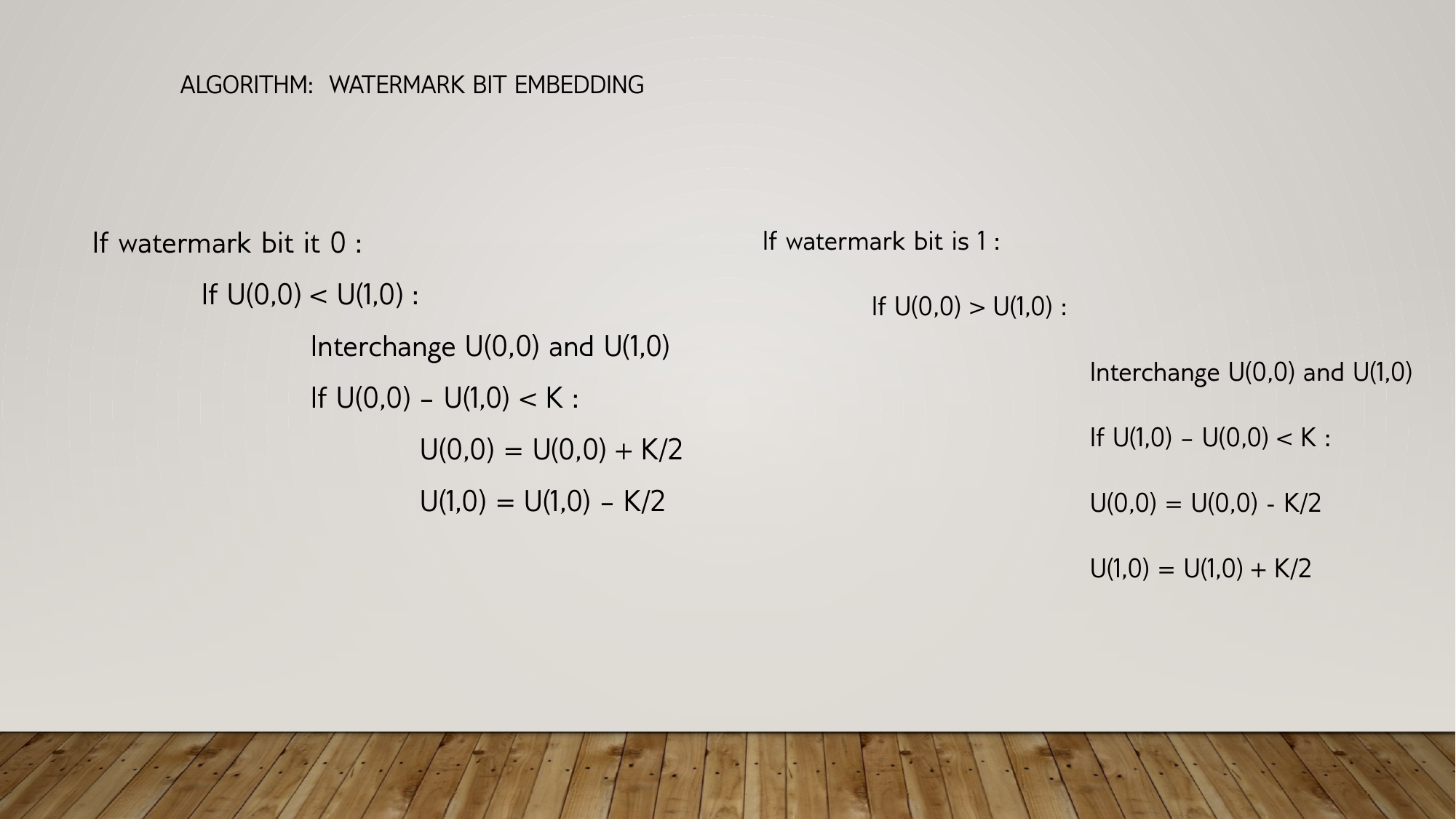

Algorithm:  Watermark bit embedding
If watermark bit it 0 :
	If U(0,0) < U(1,0) :
		Interchange U(0,0) and U(1,0)
		If U(0,0) – U(1,0) < K :
			U(0,0) = U(0,0) + K/2
			U(1,0) = U(1,0) – K/2

If watermark bit is 1 :

	If U(0,0) > U(1,0) :

			Interchange U(0,0) and U(1,0)

			If U(1,0) – U(0,0) < K :

			U(0,0) = U(0,0) - K/2

			U(1,0) = U(1,0) + K/2